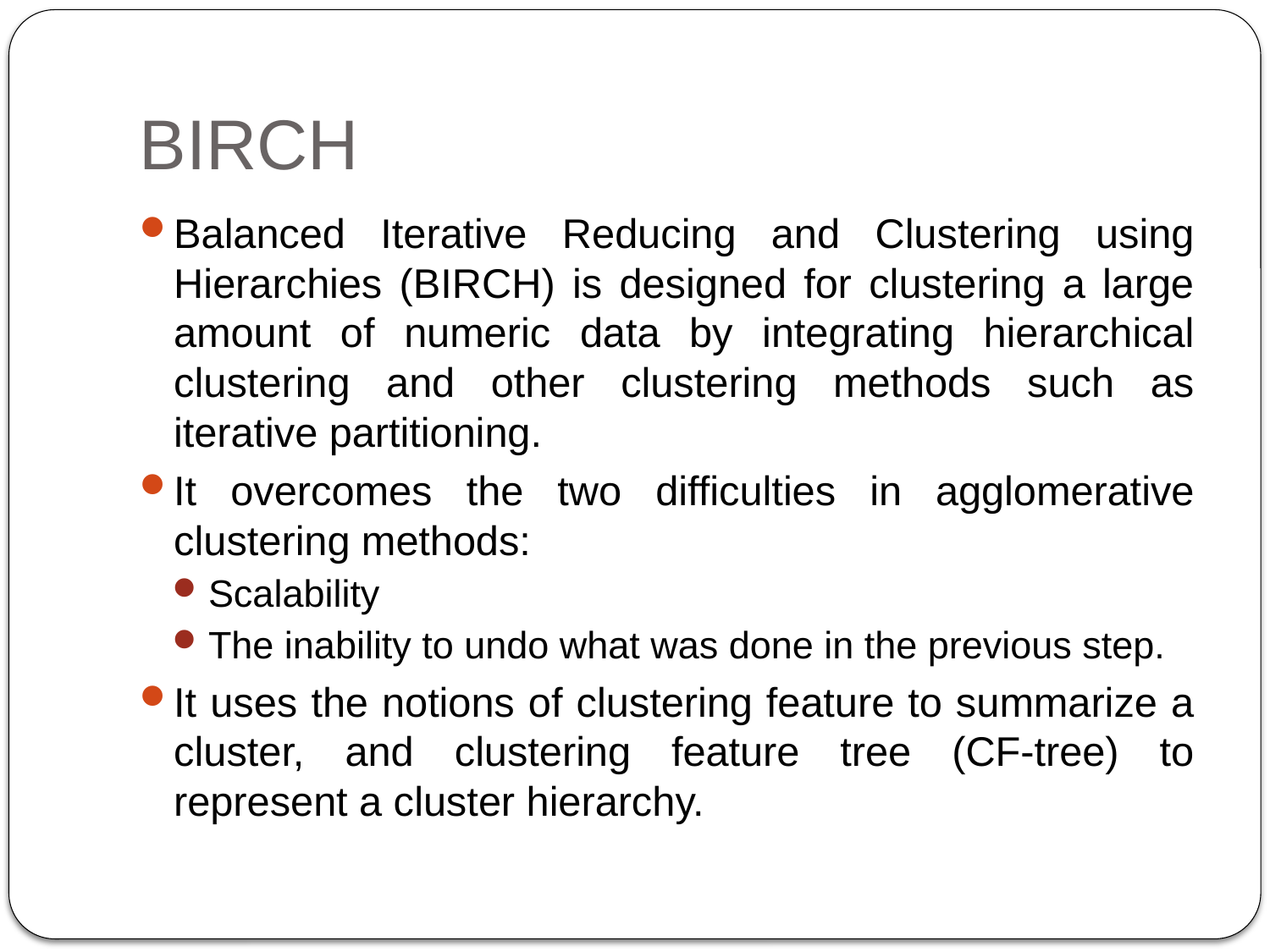

# BIRCH
Balanced Iterative Reducing and Clustering using Hierarchies (BIRCH) is designed for clustering a large amount of numeric data by integrating hierarchical clustering and other clustering methods such as iterative partitioning.
It overcomes the two difficulties in agglomerative clustering methods:
Scalability
The inability to undo what was done in the previous step.
It uses the notions of clustering feature to summarize a cluster, and clustering feature tree (CF-tree) to represent a cluster hierarchy.